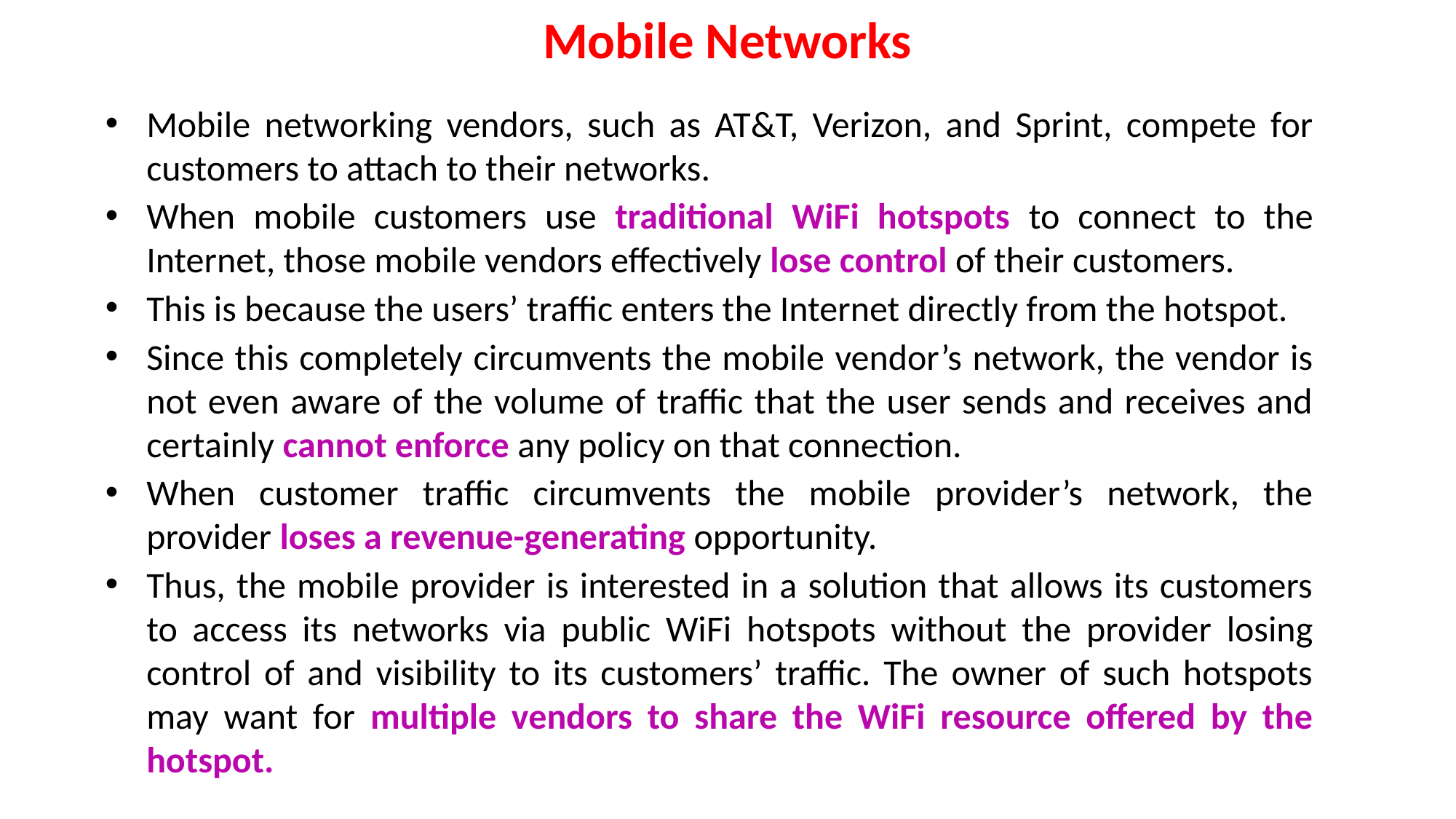

# Mobile Networks
Mobile networking vendors, such as AT&T, Verizon, and Sprint, compete for customers to attach to their networks.
When mobile customers use traditional WiFi hotspots to connect to the Internet, those mobile vendors effectively lose control of their customers.
This is because the users’ traffic enters the Internet directly from the hotspot.
Since this completely circumvents the mobile vendor’s network, the vendor is not even aware of the volume of traffic that the user sends and receives and certainly cannot enforce any policy on that connection.
When customer traffic circumvents the mobile provider’s network, the provider loses a revenue-generating opportunity.
Thus, the mobile provider is interested in a solution that allows its customers to access its networks via public WiFi hotspots without the provider losing control of and visibility to its customers’ traffic. The owner of such hotspots may want for multiple vendors to share the WiFi resource offered by the hotspot.